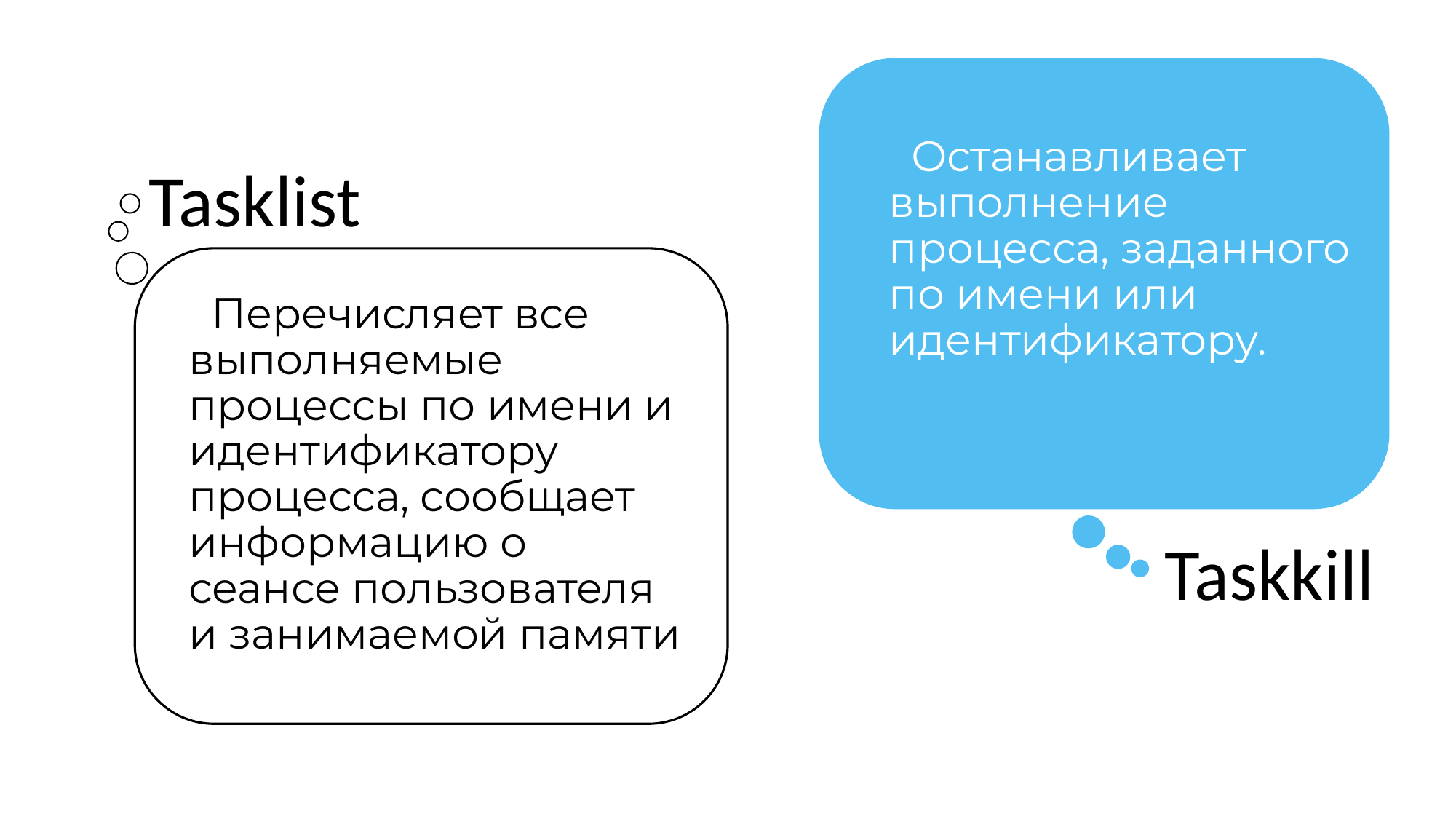

Останавливает выполнение процесса, заданного по имени или идентификатору.
Tasklist

  Перечисляет все выполняемые процессы по имени и идентификатору процесса, сообщает информацию о сеансе пользователя и занимаемой памяти

Taskkill